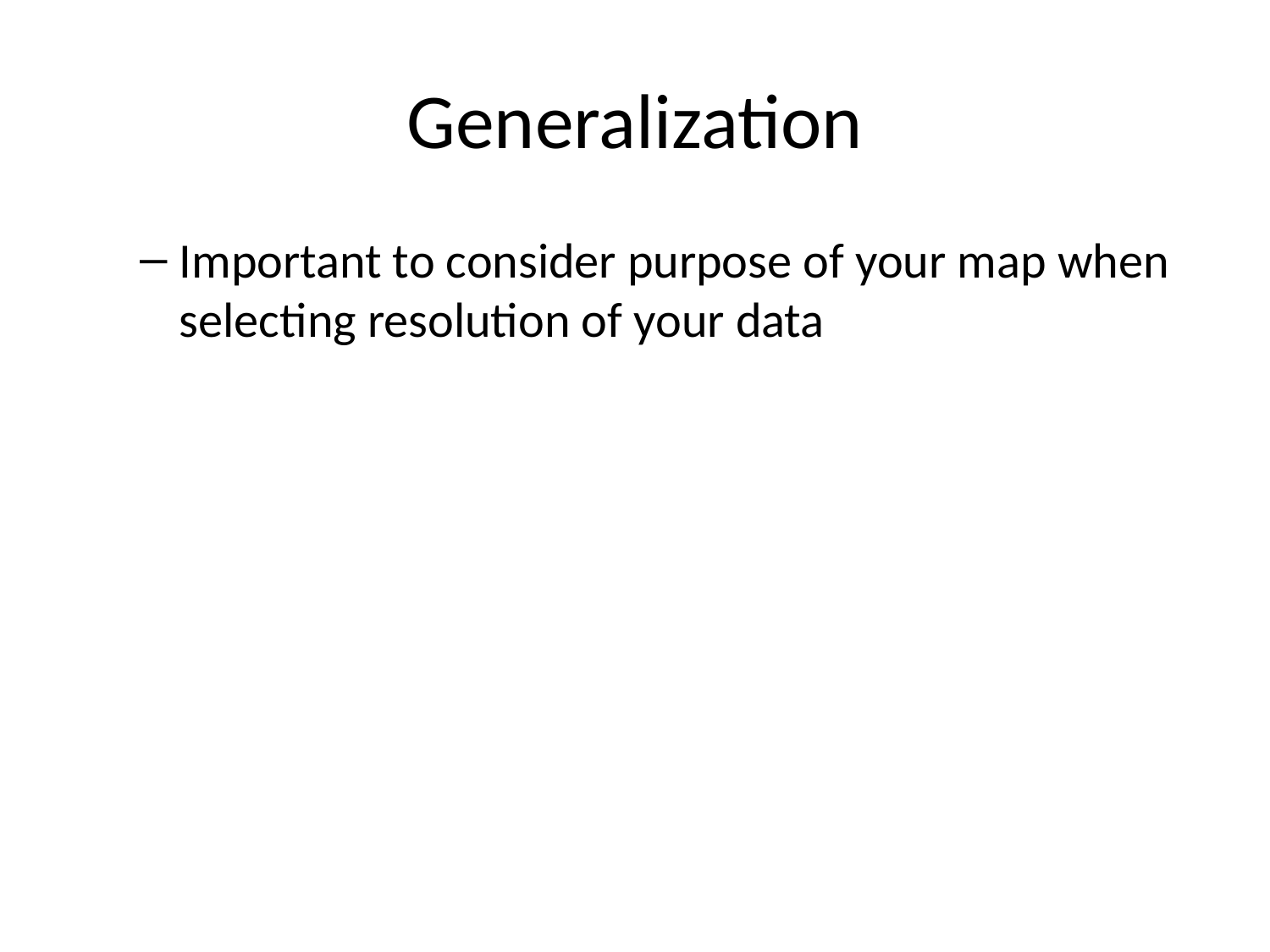

# Generalization
Important to consider purpose of your map when selecting resolution of your data